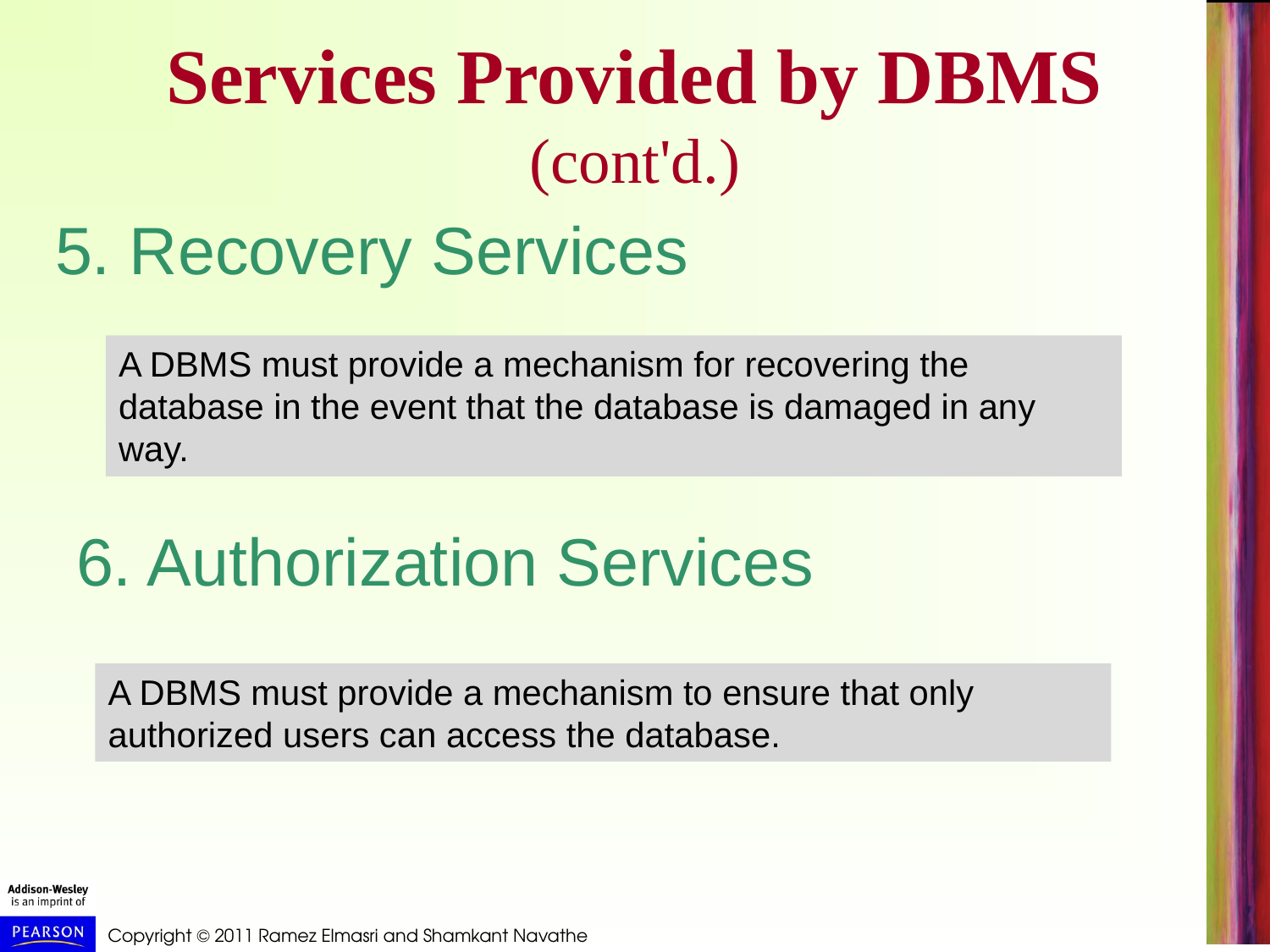

# Services Provided by DBMS (cont'd.)
5. Recovery Services

A DBMS must provide a mechanism for recovering the database in the event that the database is damaged in any way.
6. Authorization Services
A DBMS must provide a mechanism to ensure that only authorized users can access the database.